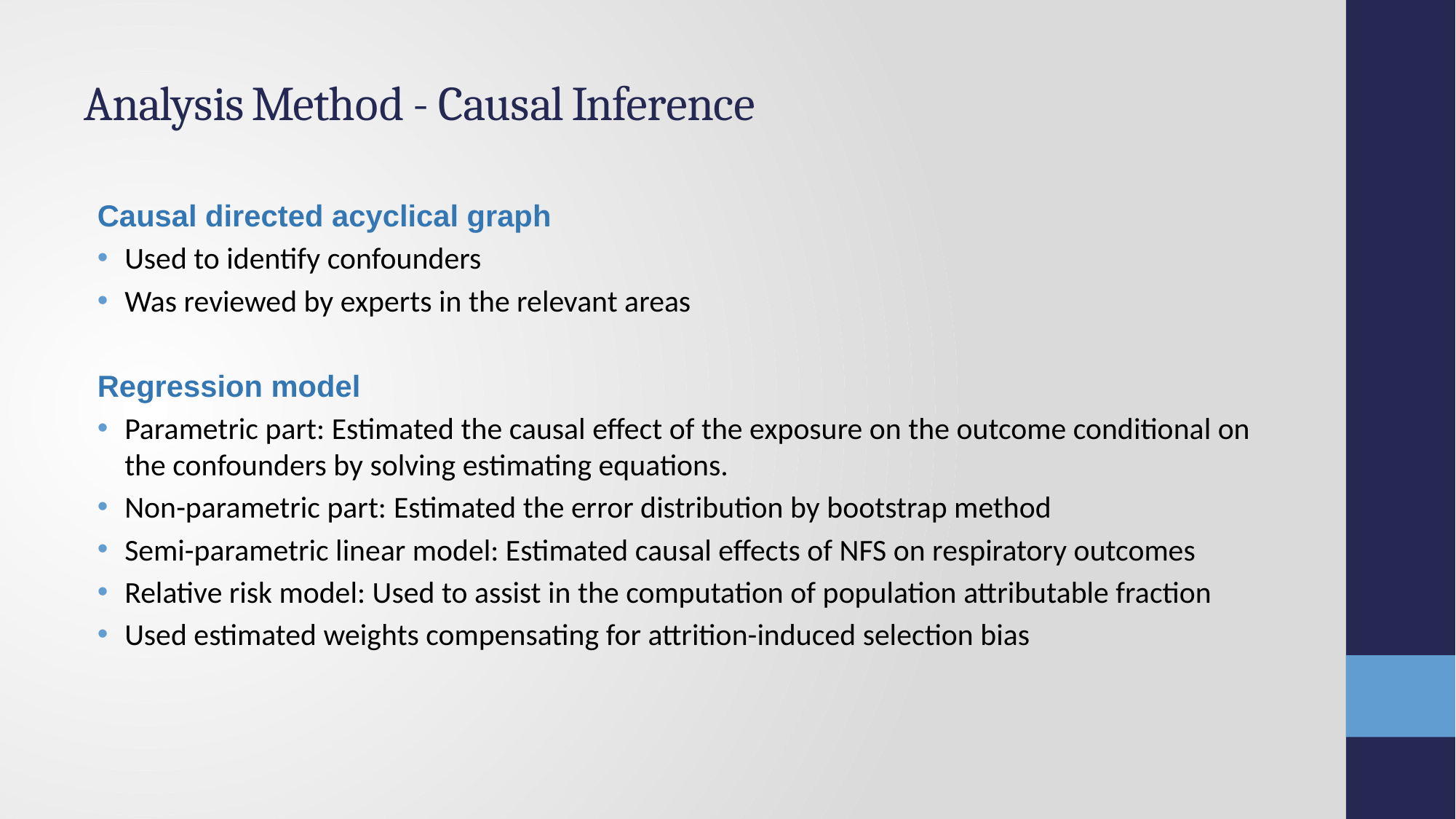

# Analysis Method - Causal Inference
Causal directed acyclical graph
Used to identify confounders
Was reviewed by experts in the relevant areas

Regression model
Parametric part: Estimated the causal effect of the exposure on the outcome conditional on the confounders by solving estimating equations.
Non-parametric part: Estimated the error distribution by bootstrap method
Semi-parametric linear model: Estimated causal effects of NFS on respiratory outcomes
Relative risk model: Used to assist in the computation of population attributable fraction
Used estimated weights compensating for attrition-induced selection bias